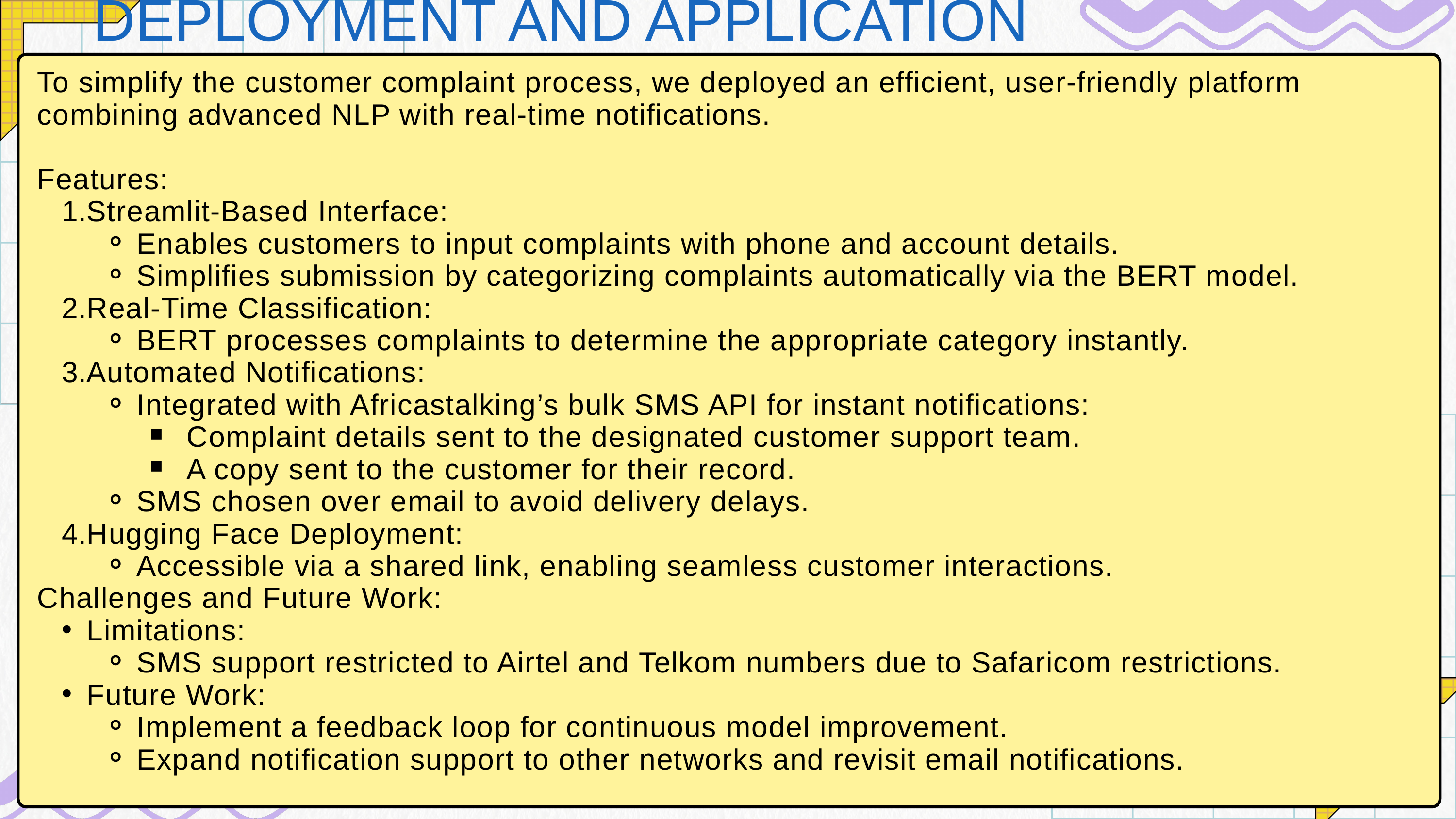

DEPLOYMENT AND APPLICATION

To simplify the customer complaint process, we deployed an efficient, user-friendly platform combining advanced NLP with real-time notifications.

Features:
Streamlit-Based Interface:
Enables customers to input complaints with phone and account details.
Simplifies submission by categorizing complaints automatically via the BERT model.
Real-Time Classification:
BERT processes complaints to determine the appropriate category instantly.
Automated Notifications:
Integrated with Africastalking’s bulk SMS API for instant notifications:
Complaint details sent to the designated customer support team.
A copy sent to the customer for their record.
SMS chosen over email to avoid delivery delays.
Hugging Face Deployment:
Accessible via a shared link, enabling seamless customer interactions.
Challenges and Future Work:
Limitations:
SMS support restricted to Airtel and Telkom numbers due to Safaricom restrictions.
Future Work:
Implement a feedback loop for continuous model improvement.
Expand notification support to other networks and revisit email notifications.